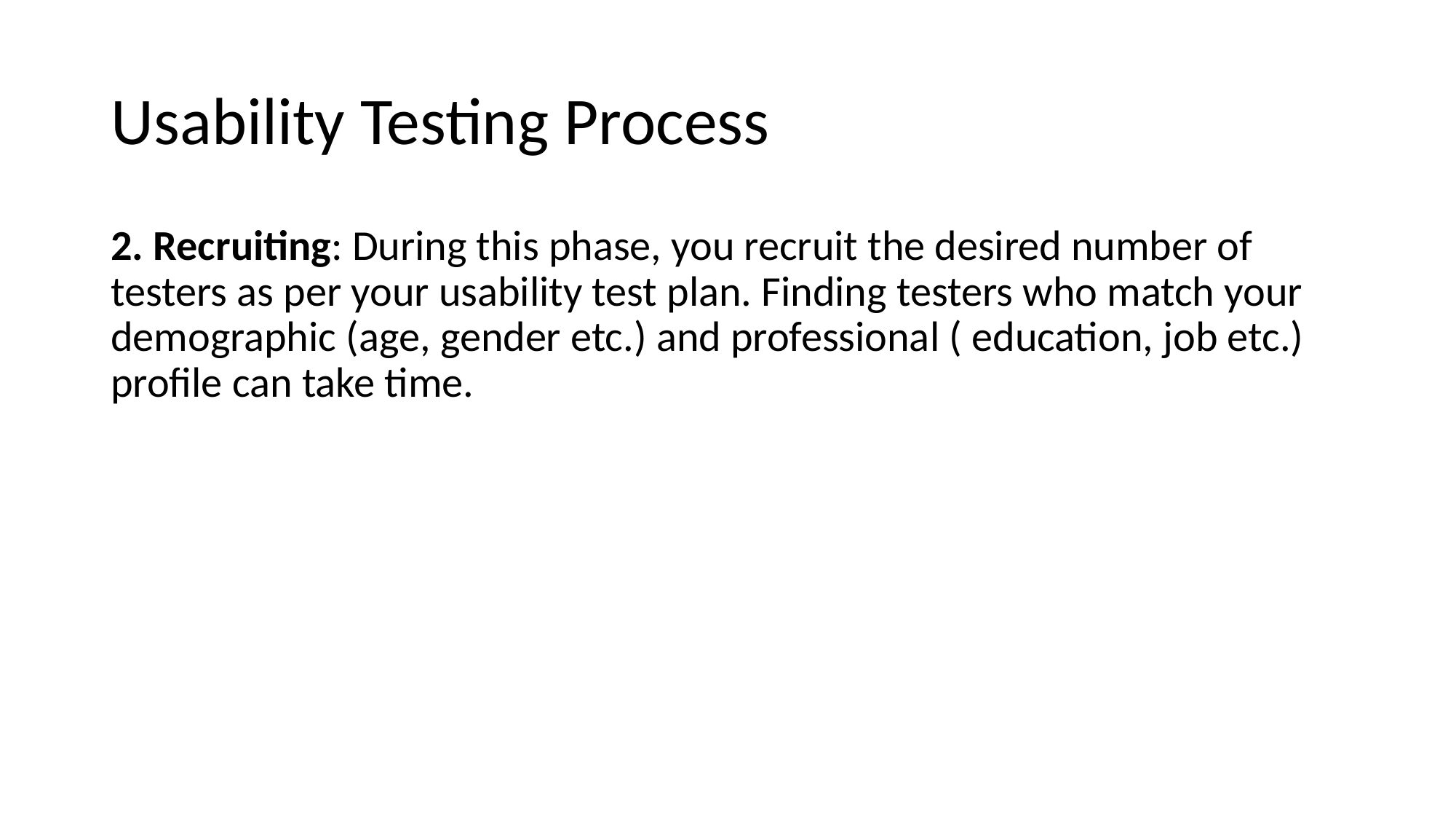

# Usability Testing Process
2. Recruiting: During this phase, you recruit the desired number of testers as per your usability test plan. Finding testers who match your demographic (age, gender etc.) and professional ( education, job etc.) profile can take time.